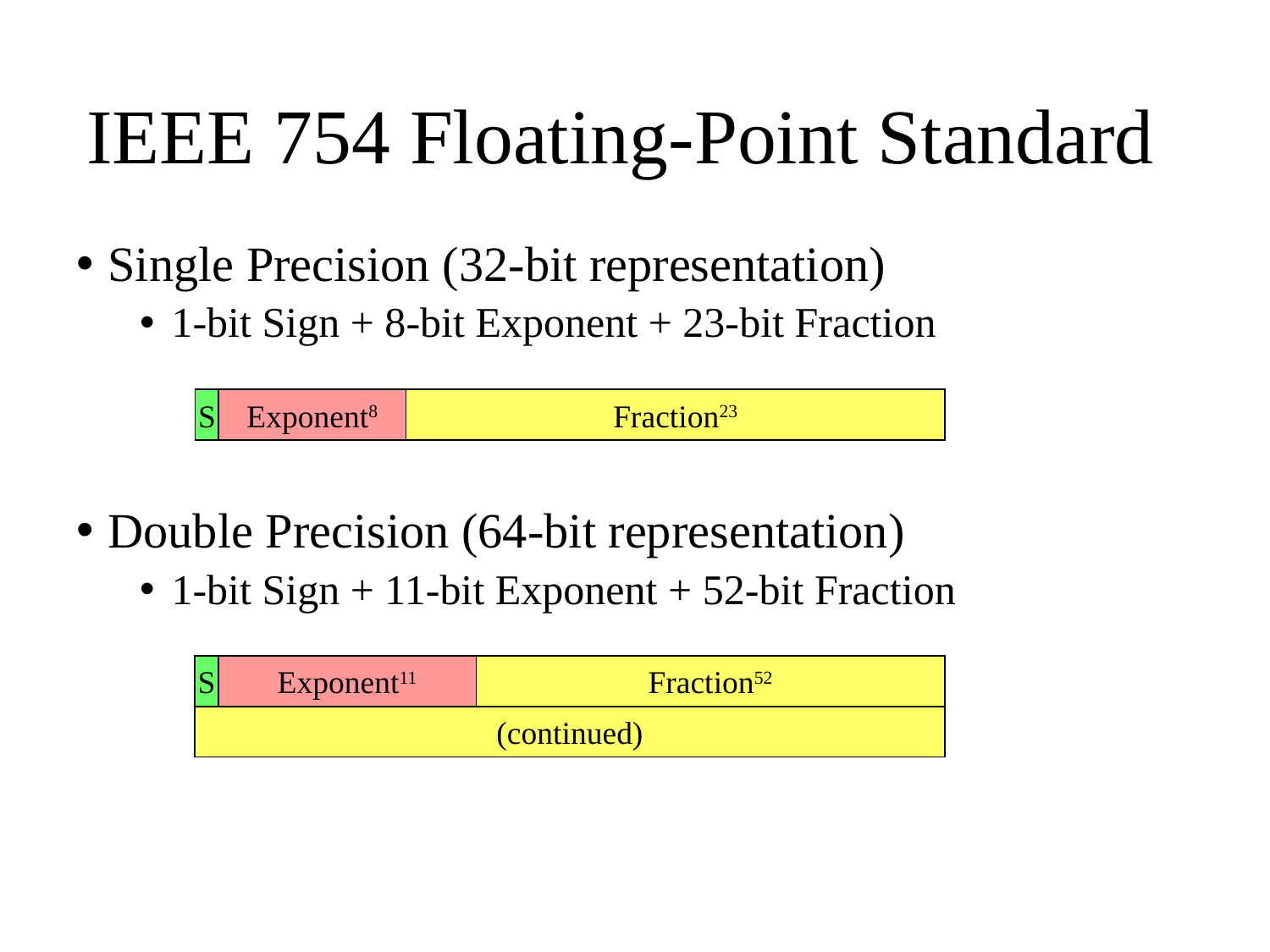

# IEEE 754 Floating-Point Standard
Single Precision (32-bit representation)
1-bit Sign + 8-bit Exponent + 23-bit Fraction

Double Precision (64-bit representation)
1-bit Sign + 11-bit Exponent + 52-bit Fraction
S
Exponent8
Fraction23
S
Exponent11
Fraction52
(continued)